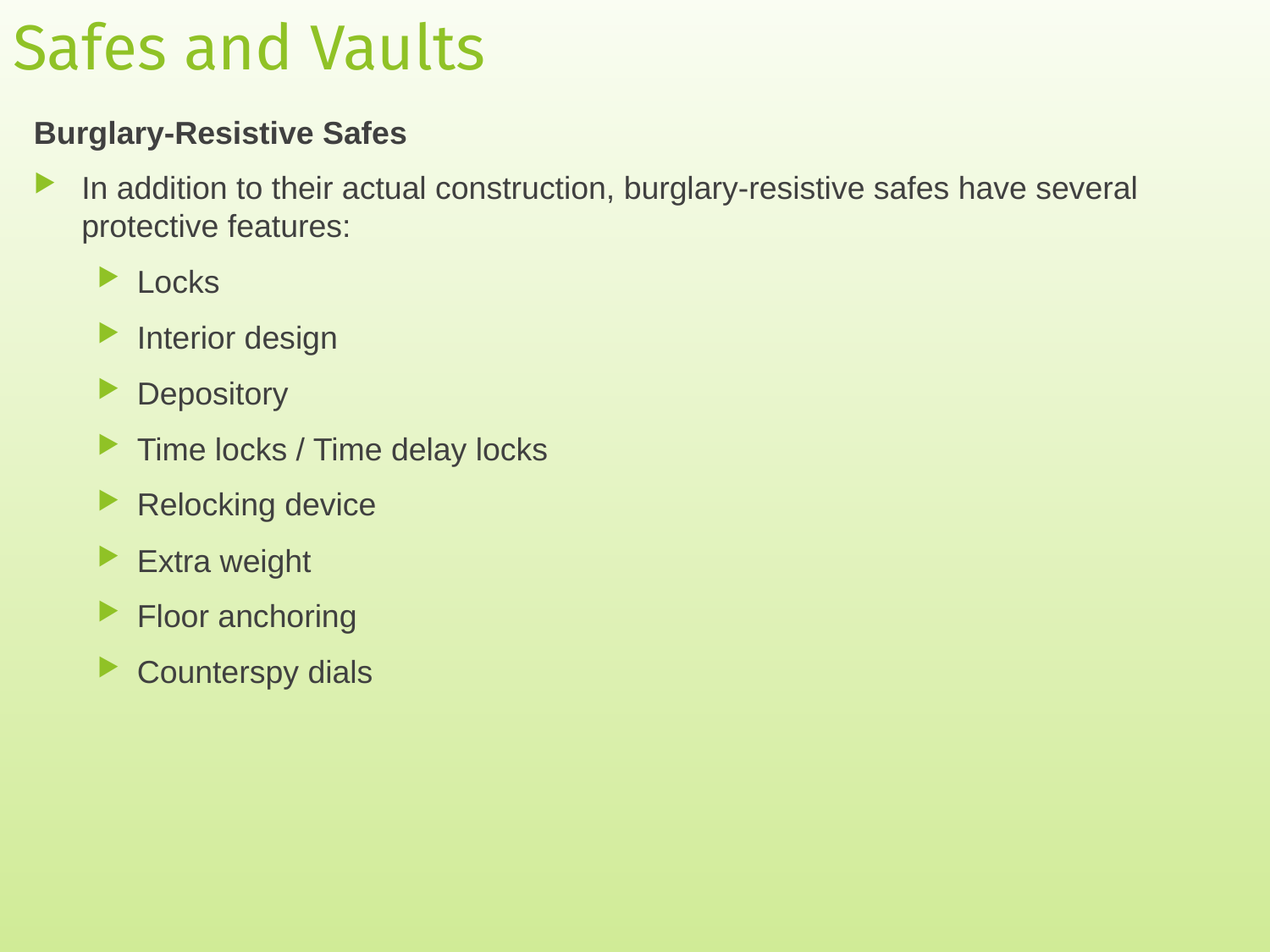

# Safes and Vaults
Burglary-Resistive Safes
In addition to their actual construction, burglary-resistive safes have several protective features:
Locks
Interior design
Depository
Time locks / Time delay locks
Relocking device
Extra weight
Floor anchoring
Counterspy dials

29